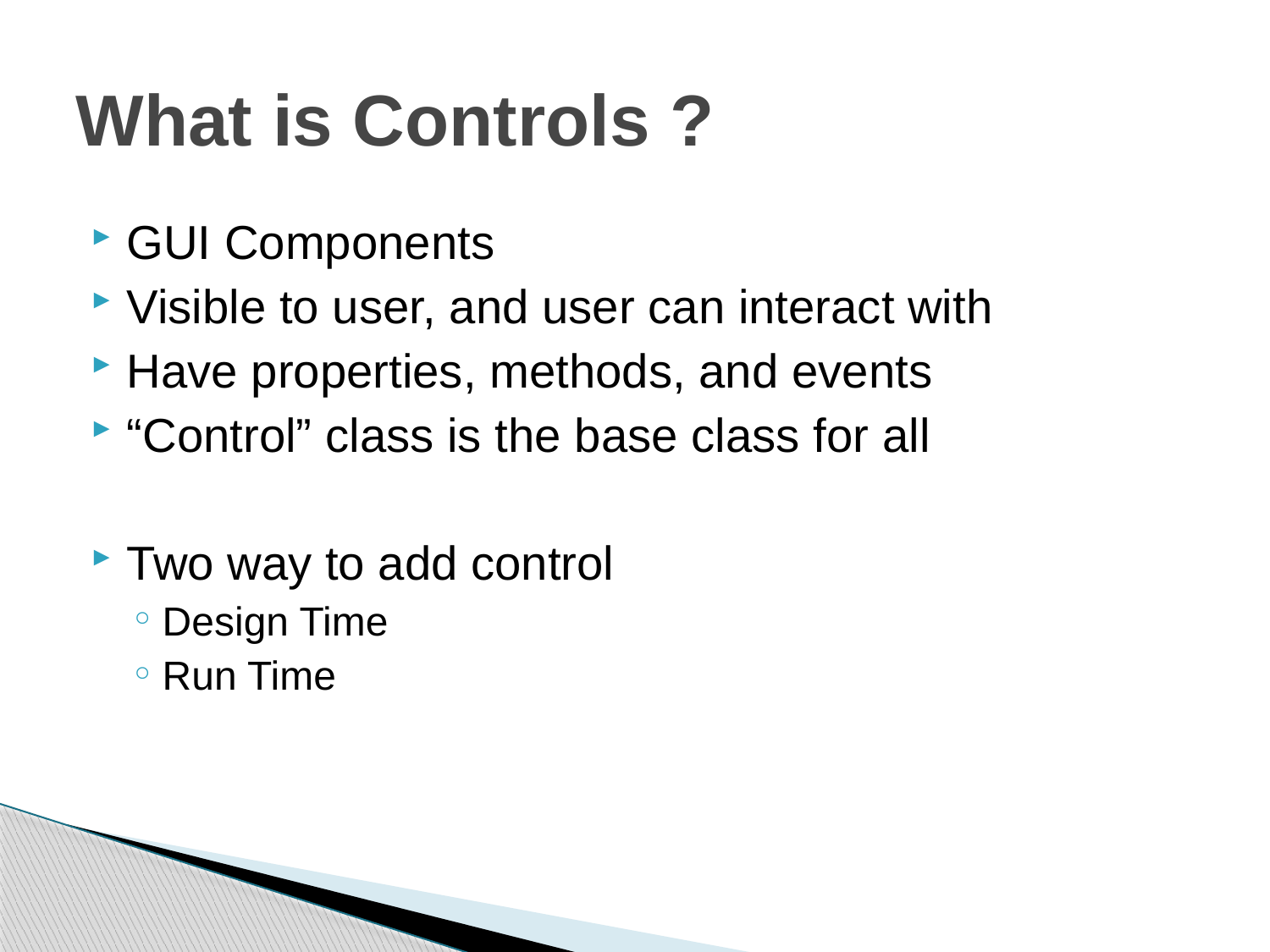

# What is Controls ?
GUI Components
Visible to user, and user can interact with
Have properties, methods, and events
“Control” class is the base class for all

Two way to add control
Design Time
Run Time